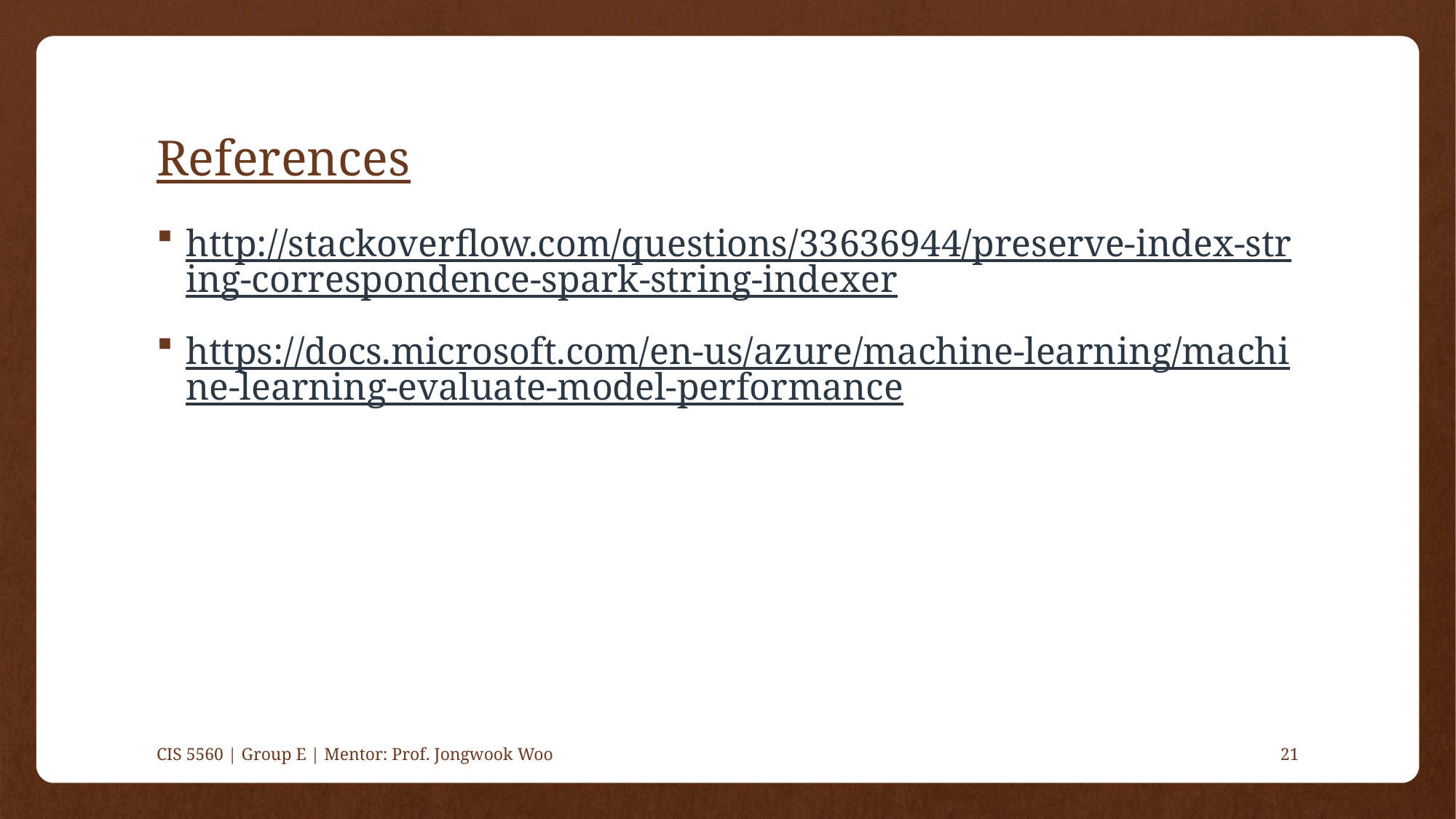

# References
http://stackoverflow.com/questions/33636944/preserve-index-string-correspondence-spark-string-indexer
https://docs.microsoft.com/en-us/azure/machine-learning/machine-learning-evaluate-model-performance

CIS 5560 | Group E | Mentor: Prof. Jongwook Woo
21